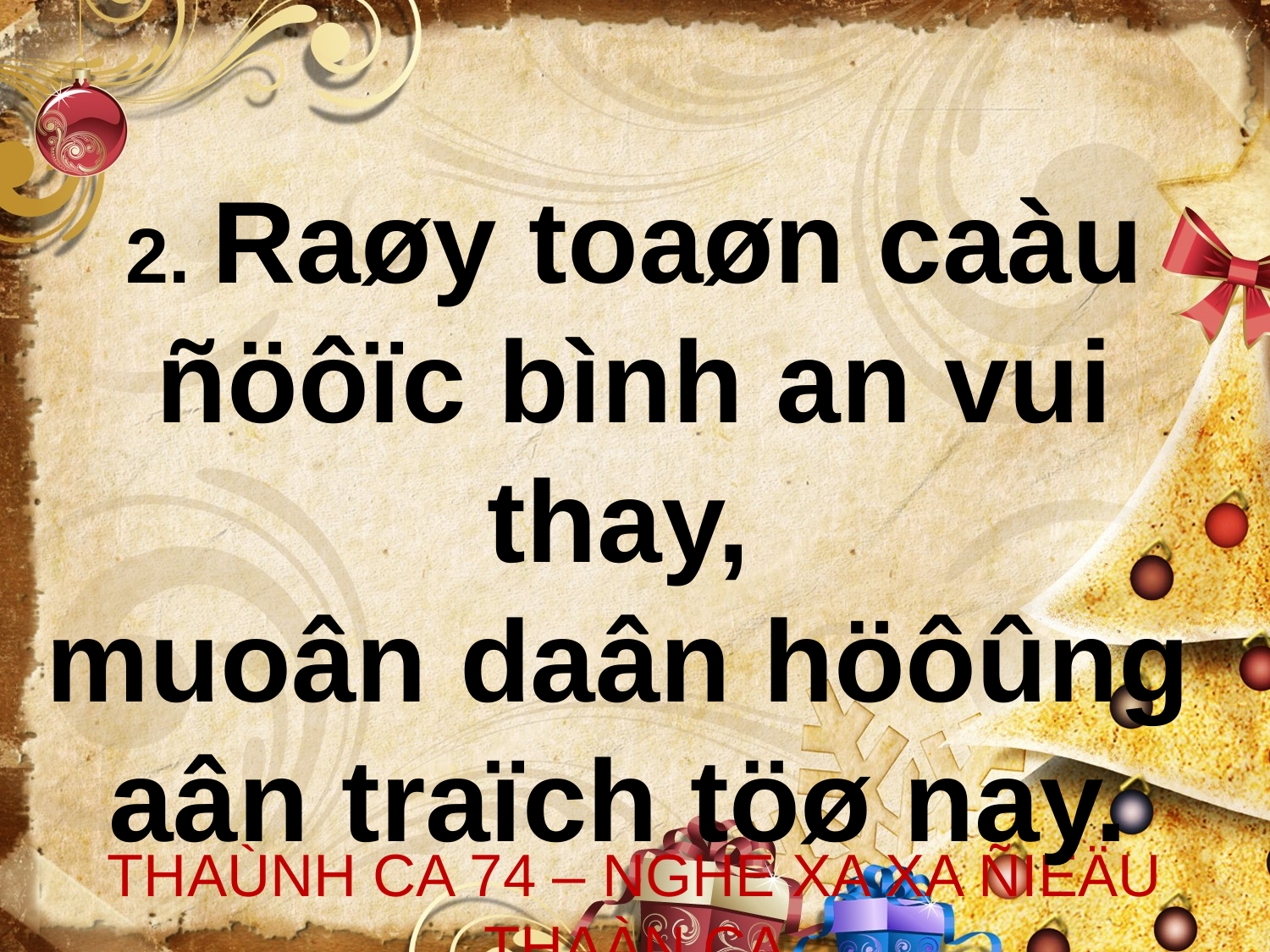

2. Raøy toaøn caàu ñöôïc bình an vui thay,
muoân daân höôûng
aân traïch töø nay.
THAÙNH CA 74 – NGHE XA XA ÑIEÄU THAÀN CA